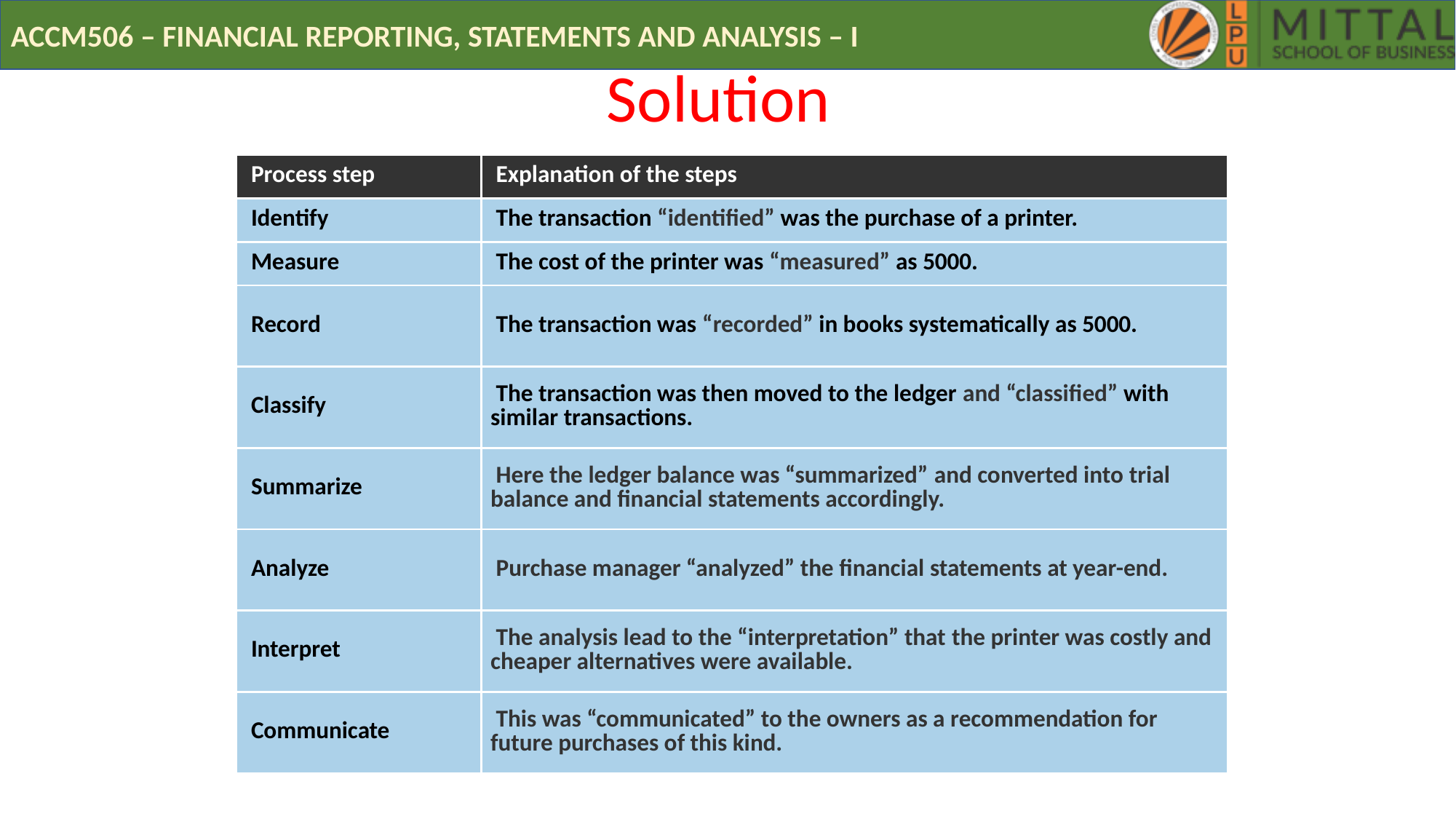

Solution
| Process step | Explanation of the steps |
| --- | --- |
| Identify | The transaction “identified” was the purchase of a printer. |
| Measure | The cost of the printer was “measured” as 5000. |
| Record | The transaction was “recorded” in books systematically as 5000. |
| Classify | The transaction was then moved to the ledger and “classified” with similar transactions. |
| Summarize | Here the ledger balance was “summarized” and converted into trial balance and financial statements accordingly. |
| Analyze | Purchase manager “analyzed” the financial statements at year-end. |
| Interpret | The analysis lead to the “interpretation” that the printer was costly and cheaper alternatives were available. |
| Communicate | This was “communicated” to the owners as a recommendation for future purchases of this kind. |